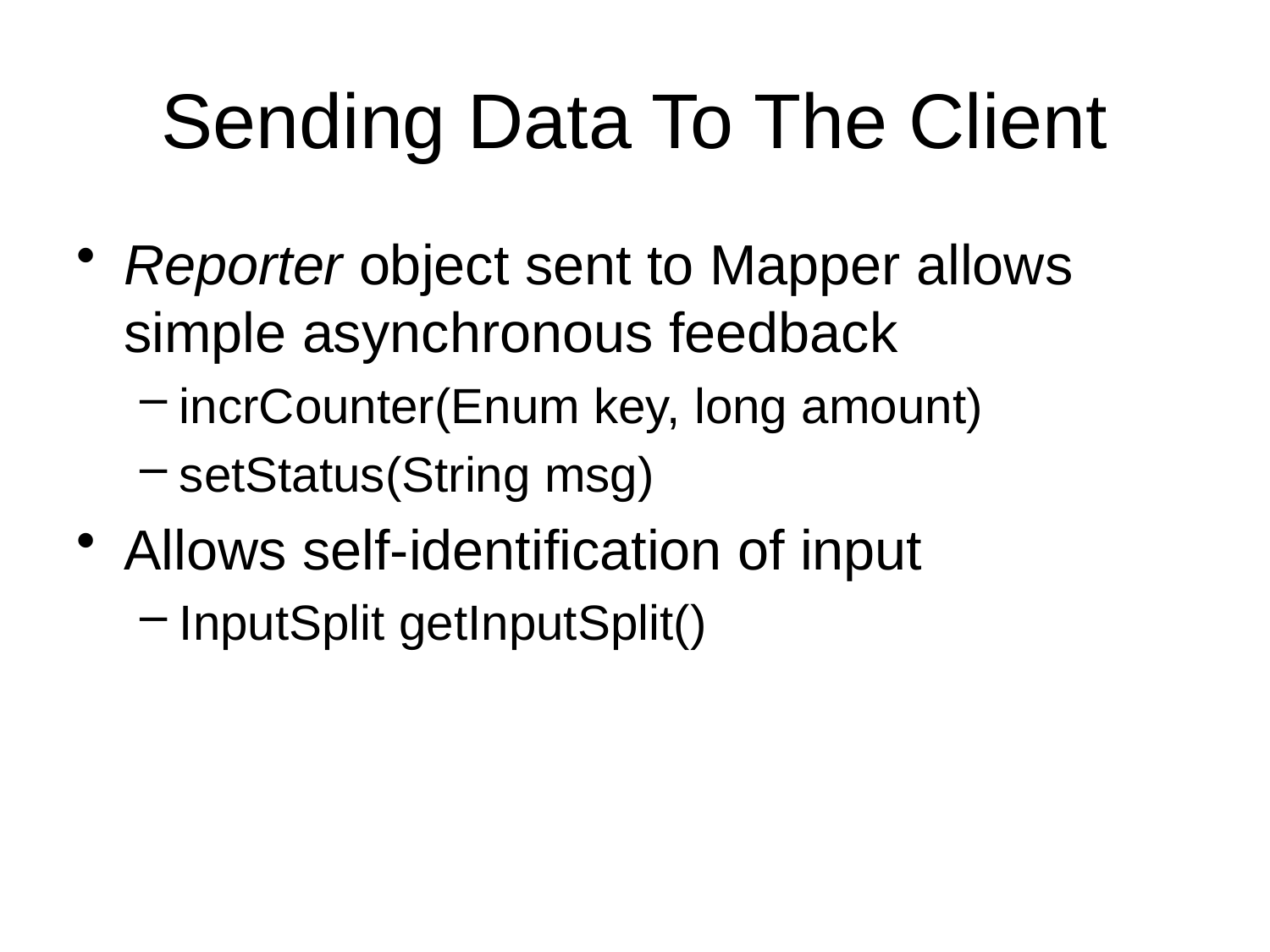

# Sending Data To The Client
Reporter object sent to Mapper allows simple asynchronous feedback
incrCounter(Enum key, long amount)
setStatus(String msg)
Allows self-identification of input
InputSplit getInputSplit()